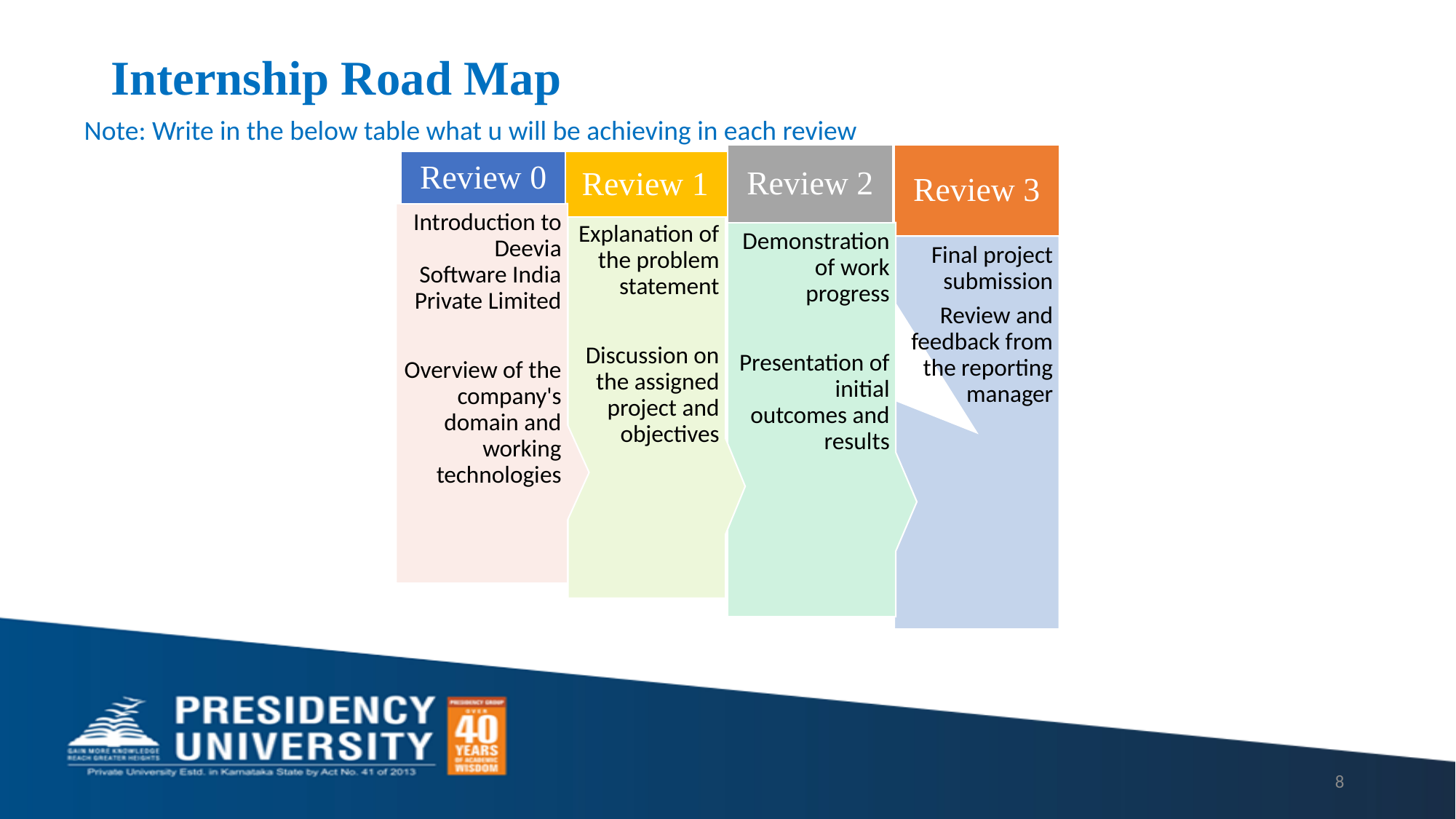

# Internship Road Map
Note: Write in the below table what u will be achieving in each review
Final project submission
Review and feedback from the reporting manager
Review 3
Demonstration of work progress

Presentation of initial outcomes and results
Review 2
Explanation of the problem statement

Discussion on the assigned project and objectives
Review 1
Introduction to Deevia Software India Private Limited

Overview of the company's domain and working technologies
Review 0
8